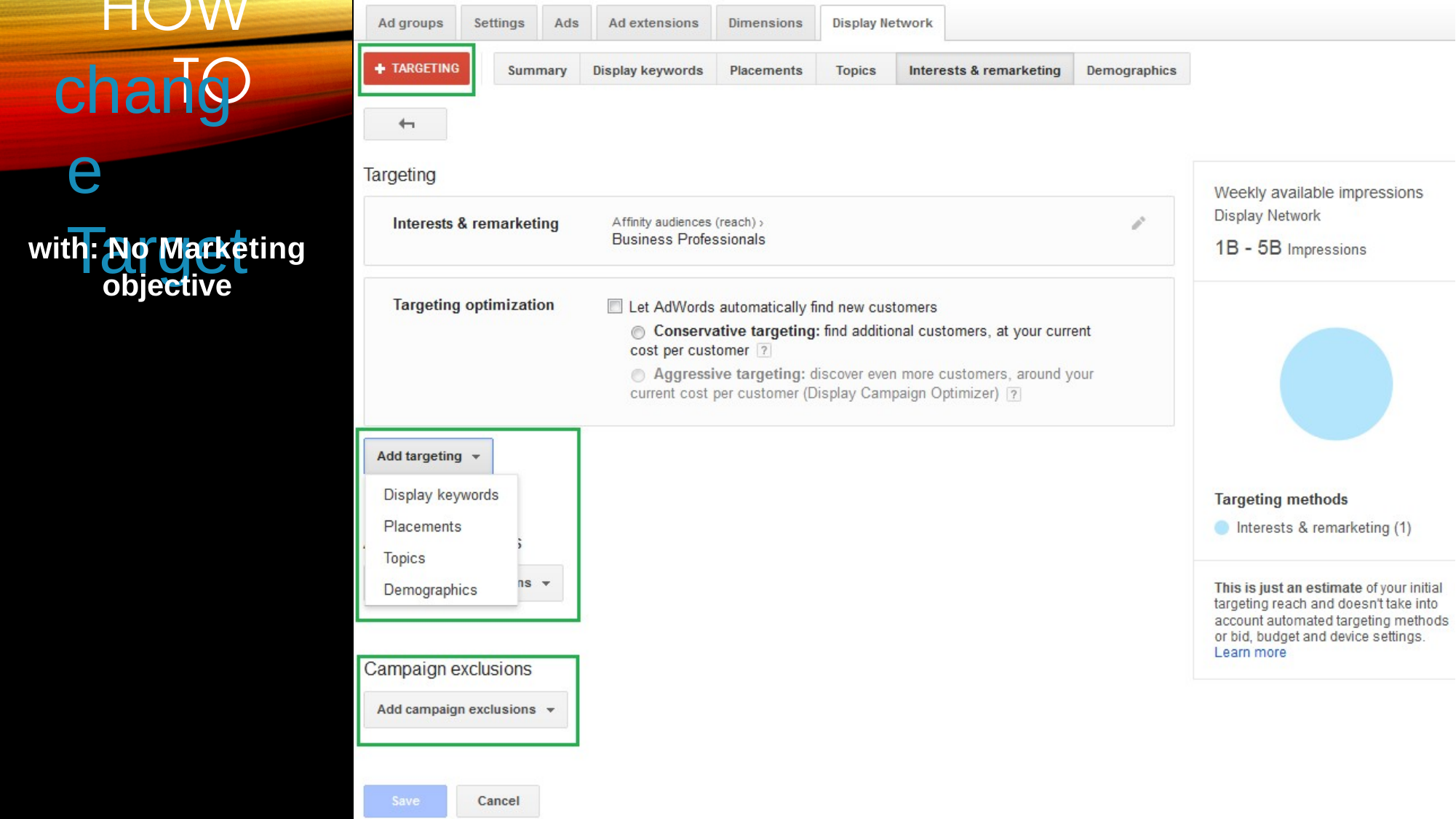

# How to

change  Target
with: No Marketing
objective